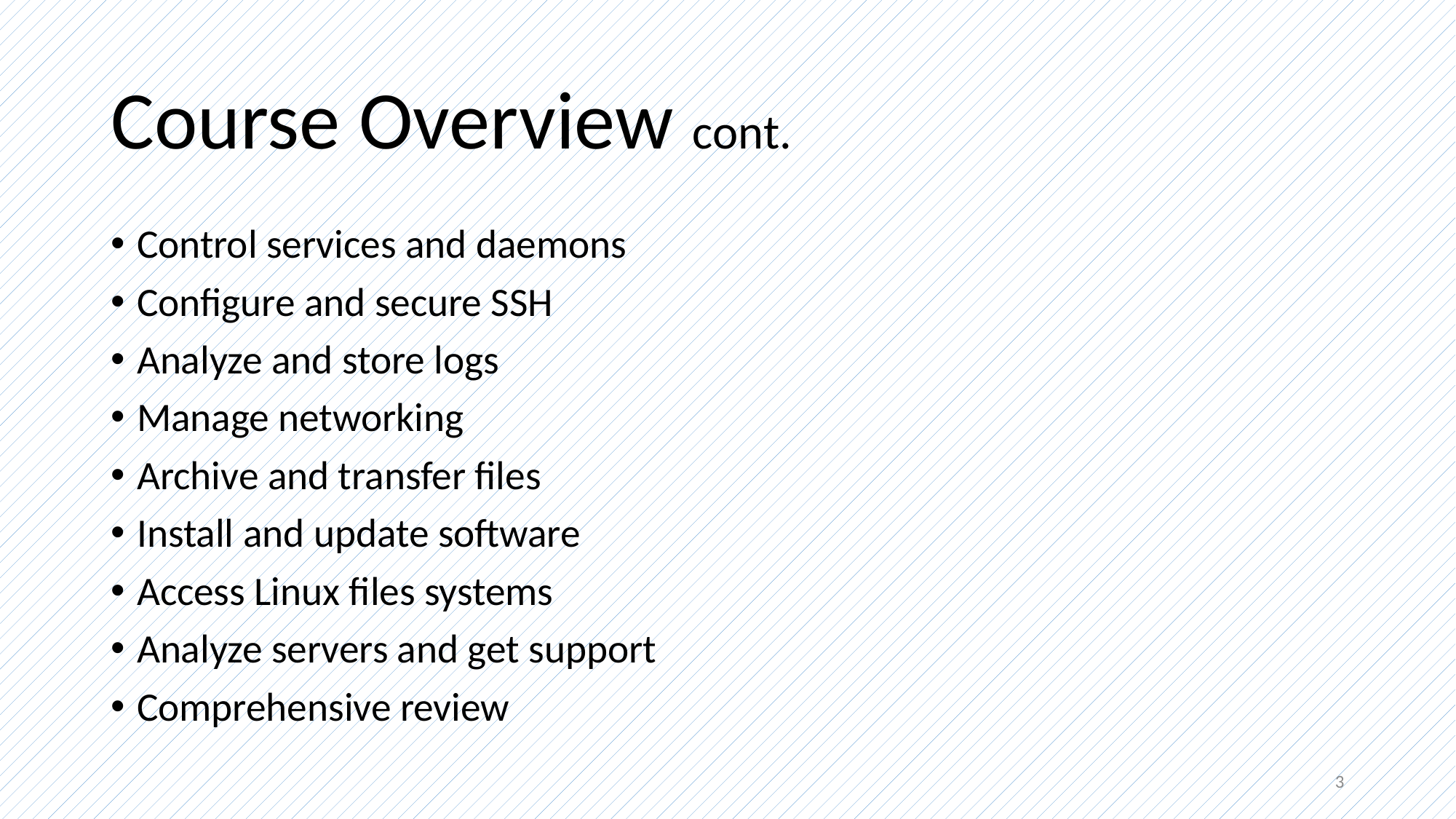

# Course Overview cont.
Control services and daemons
Configure and secure SSH
Analyze and store logs
Manage networking
Archive and transfer files
Install and update software
Access Linux files systems
Analyze servers and get support
Comprehensive review
3